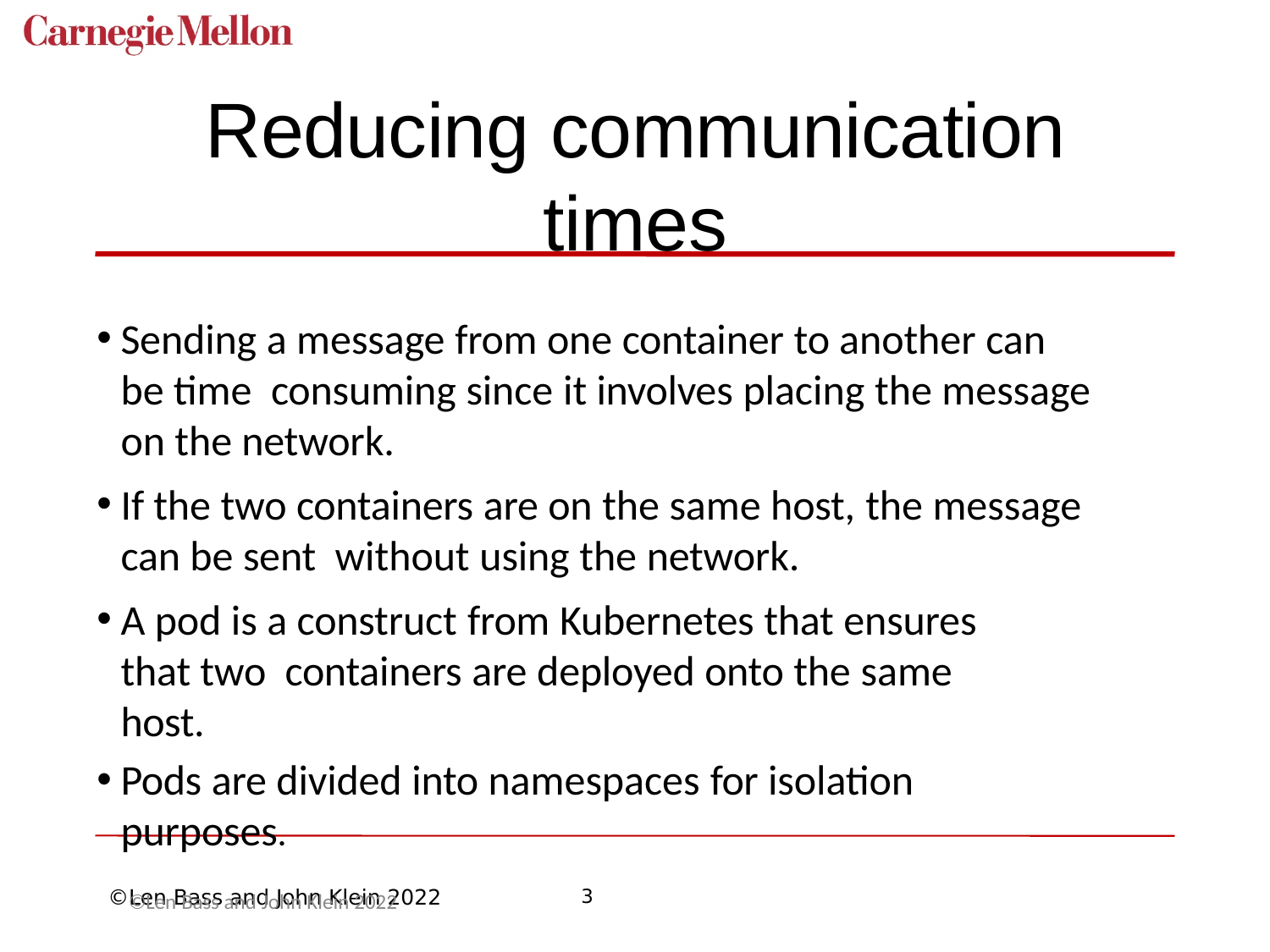

# Reducing communication times
Sending a message from one container to another can be time  consuming since it involves placing the message on the network.
If the two containers are on the same host, the message can be sent  without using the network.
A pod is a construct from Kubernetes that ensures that two  containers are deployed onto the same host.
Pods are divided into namespaces for isolation purposes.
©Len Bass and John Klein 2022
3